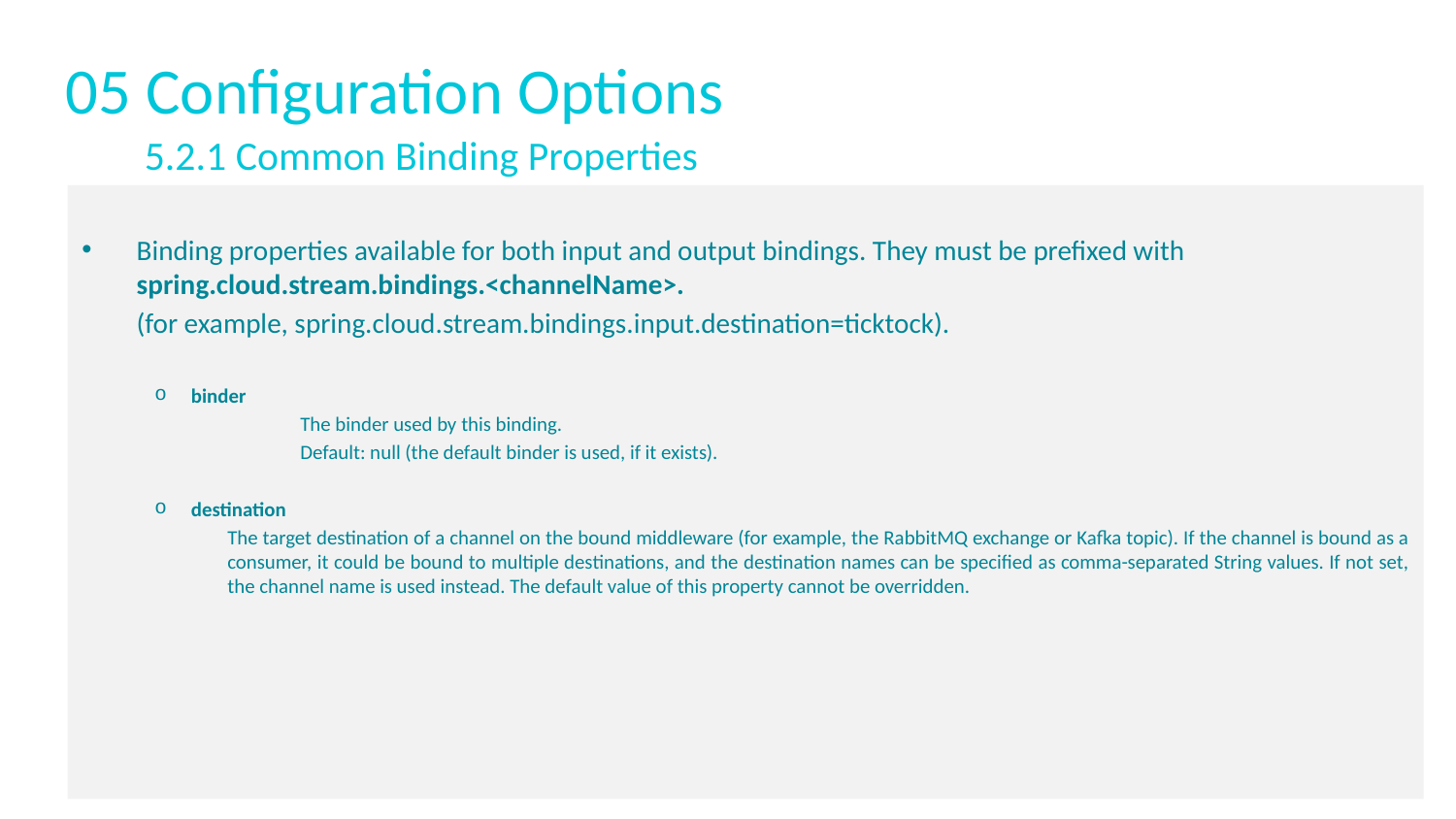

# 05 Configuration Options
5.2.1 Common Binding Properties

Binding properties available for both input and output bindings. They must be prefixed with spring.cloud.stream.bindings.<channelName>.
(for example, spring.cloud.stream.bindings.input.destination=ticktock).

binder
	The binder used by this binding.
	Default: null (the default binder is used, if it exists).

destination
The target destination of a channel on the bound middleware (for example, the RabbitMQ exchange or Kafka topic). If the channel is bound as a consumer, it could be bound to multiple destinations, and the destination names can be specified as comma-separated String values. If not set, the channel name is used instead. The default value of this property cannot be overridden.